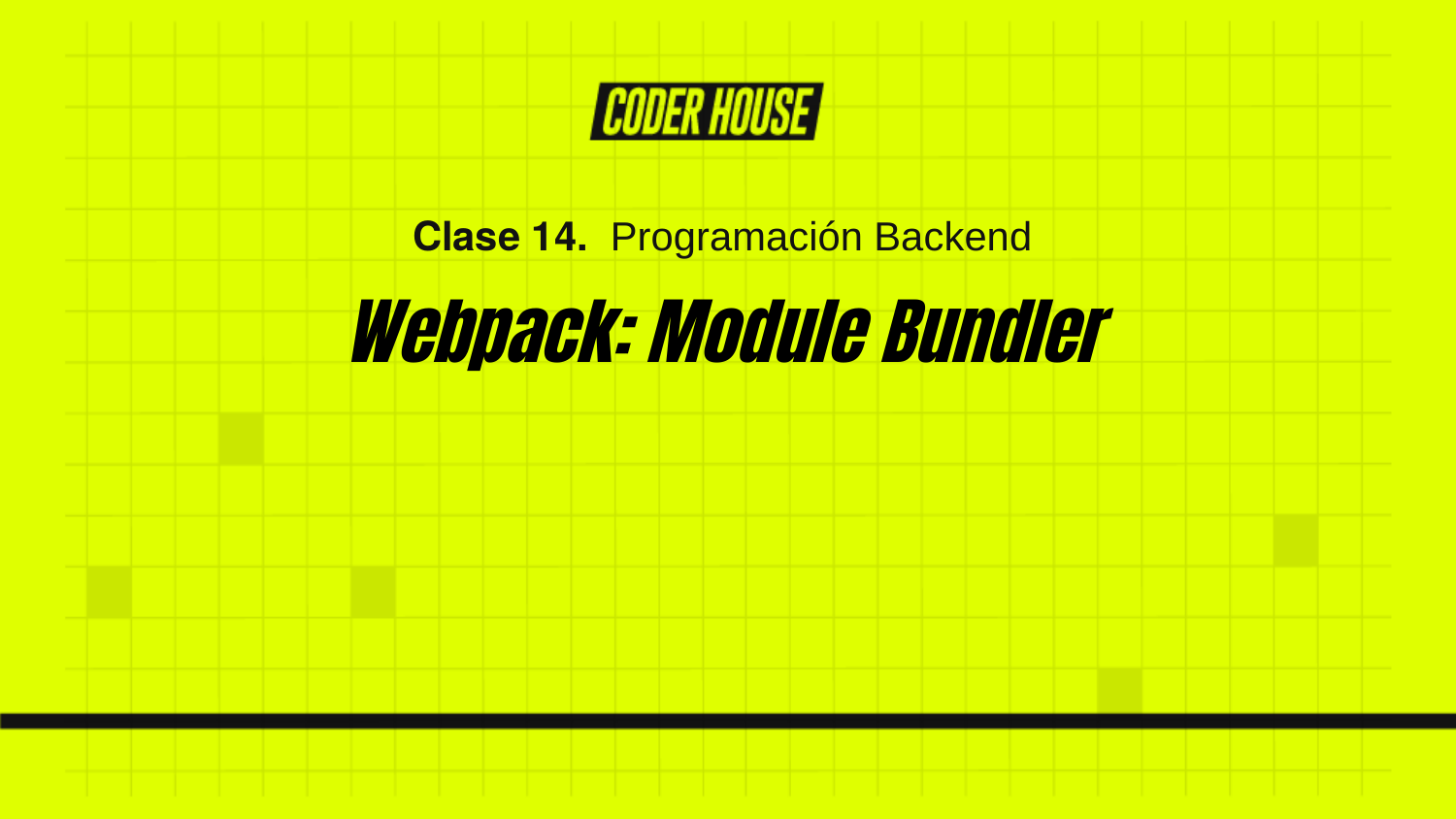

Clase 14.  Programación Backend
Webpack: Module Bundler